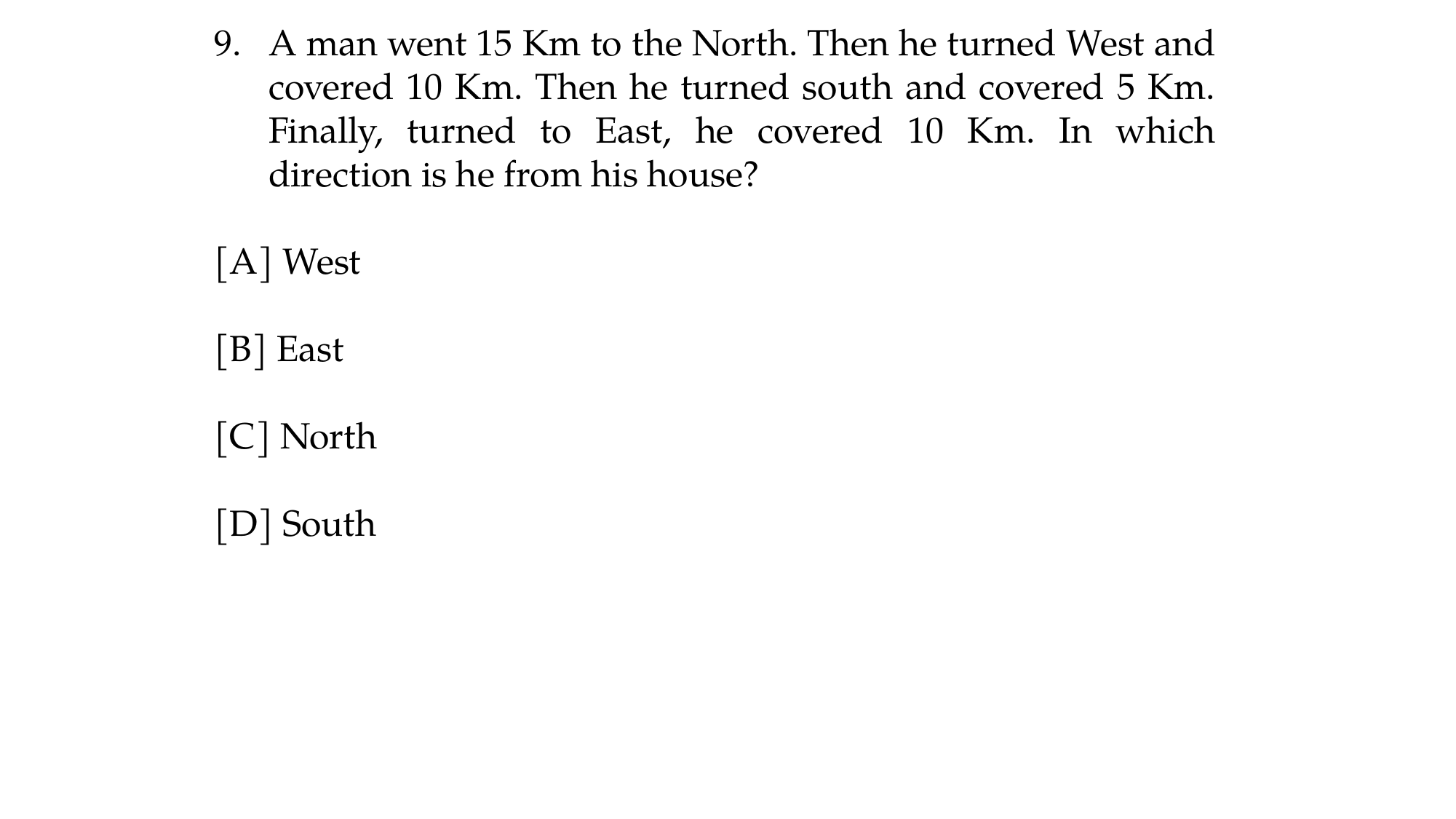

A man went 15 Km to the North. Then he turned West and covered 10 Km. Then he turned south and covered 5 Km. Finally, turned to East, he covered 10 Km. In which direction is he from his house?

[A] West

[B] East

[C] North

[D] South